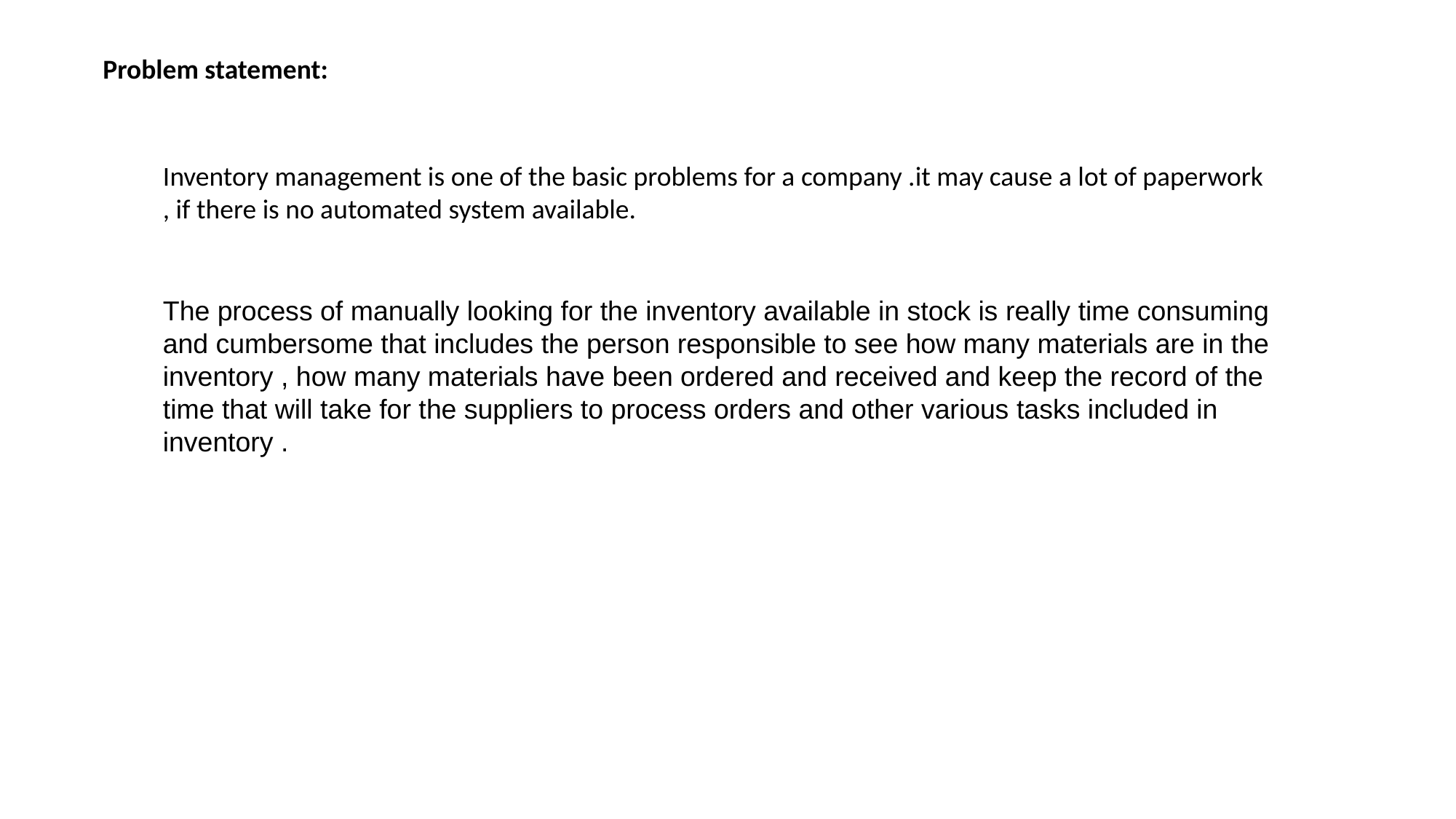

Problem statement:
Inventory management is one of the basic problems for a company .it may cause a lot of paperwork , if there is no automated system available.
The process of manually looking for the inventory available in stock is really time consuming and cumbersome that includes the person responsible to see how many materials are in the inventory , how many materials have been ordered and received and keep the record of the time that will take for the suppliers to process orders and other various tasks included in inventory .